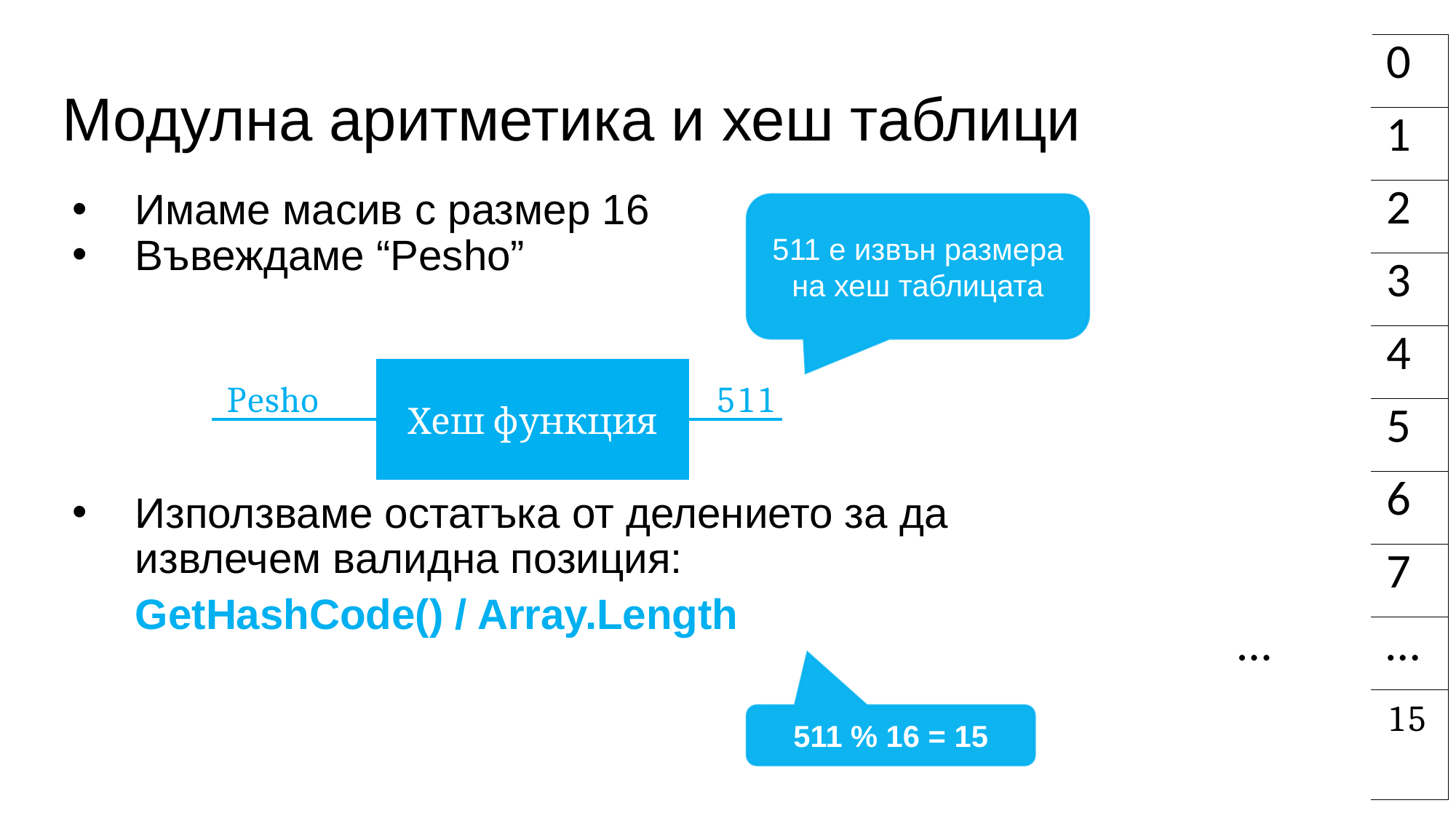

|  | 0 |
| --- | --- |
|  | 1 |
|  | 2 |
|  | 3 |
|  | 4 |
|  | 5 |
|  | 6 |
|  | 7 |
| … | … |
|  | 15 |
# Модулна аритметика и хеш таблици
Имаме масив с размер 16
Въвеждаме “Pesho”
511 е извън размера на хеш таблицата
Хеш функция
Pesho
511
Използваме остатъка от делението за да извлечем валидна позиция:
GetHashCode() / Array.Length
511 % 16 = 15